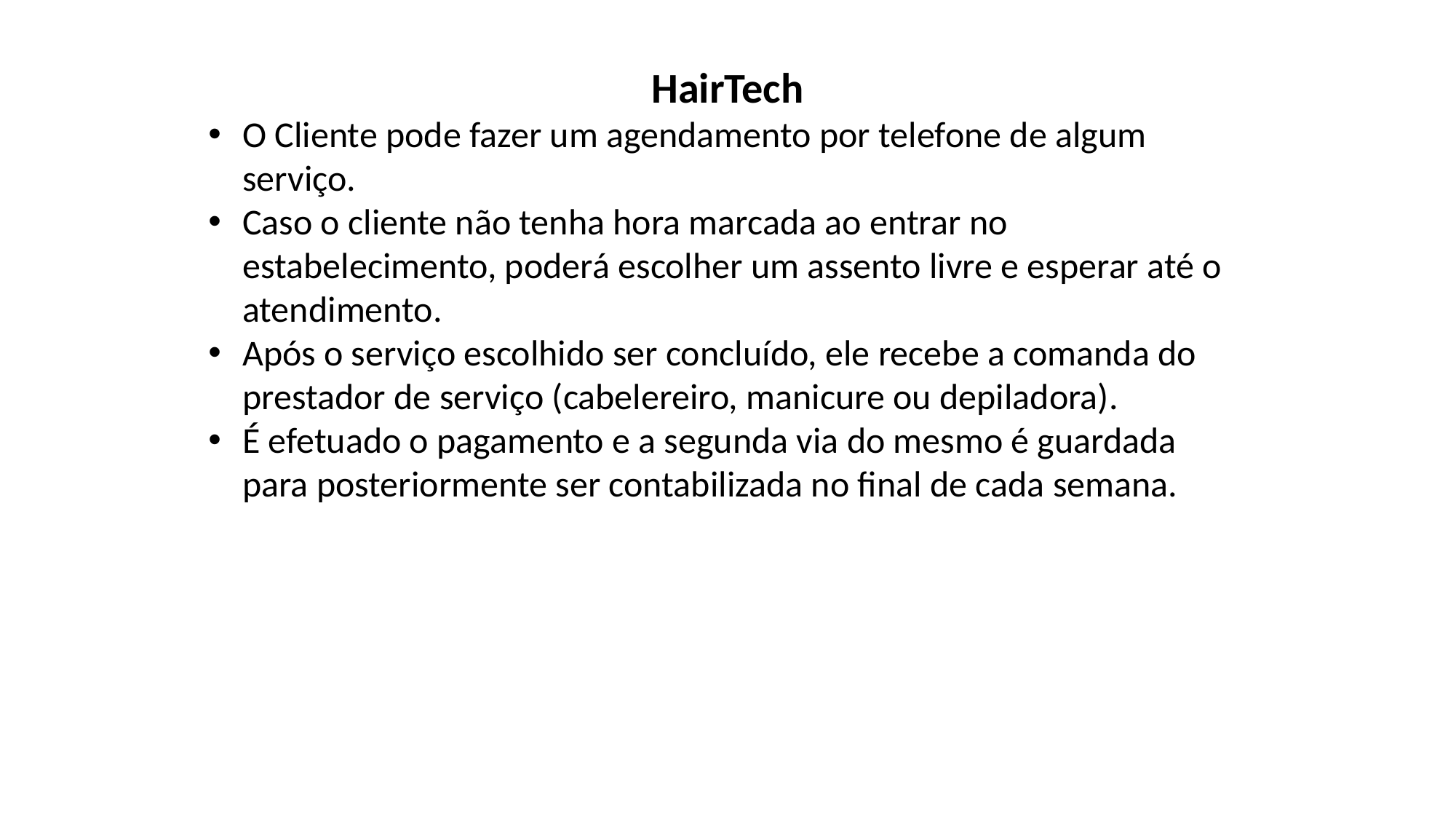

HairTech
O Cliente pode fazer um agendamento por telefone de algum serviço.
Caso o cliente não tenha hora marcada ao entrar no estabelecimento, poderá escolher um assento livre e esperar até o atendimento.
Após o serviço escolhido ser concluído, ele recebe a comanda do prestador de serviço (cabelereiro, manicure ou depiladora).
É efetuado o pagamento e a segunda via do mesmo é guardada para posteriormente ser contabilizada no final de cada semana.